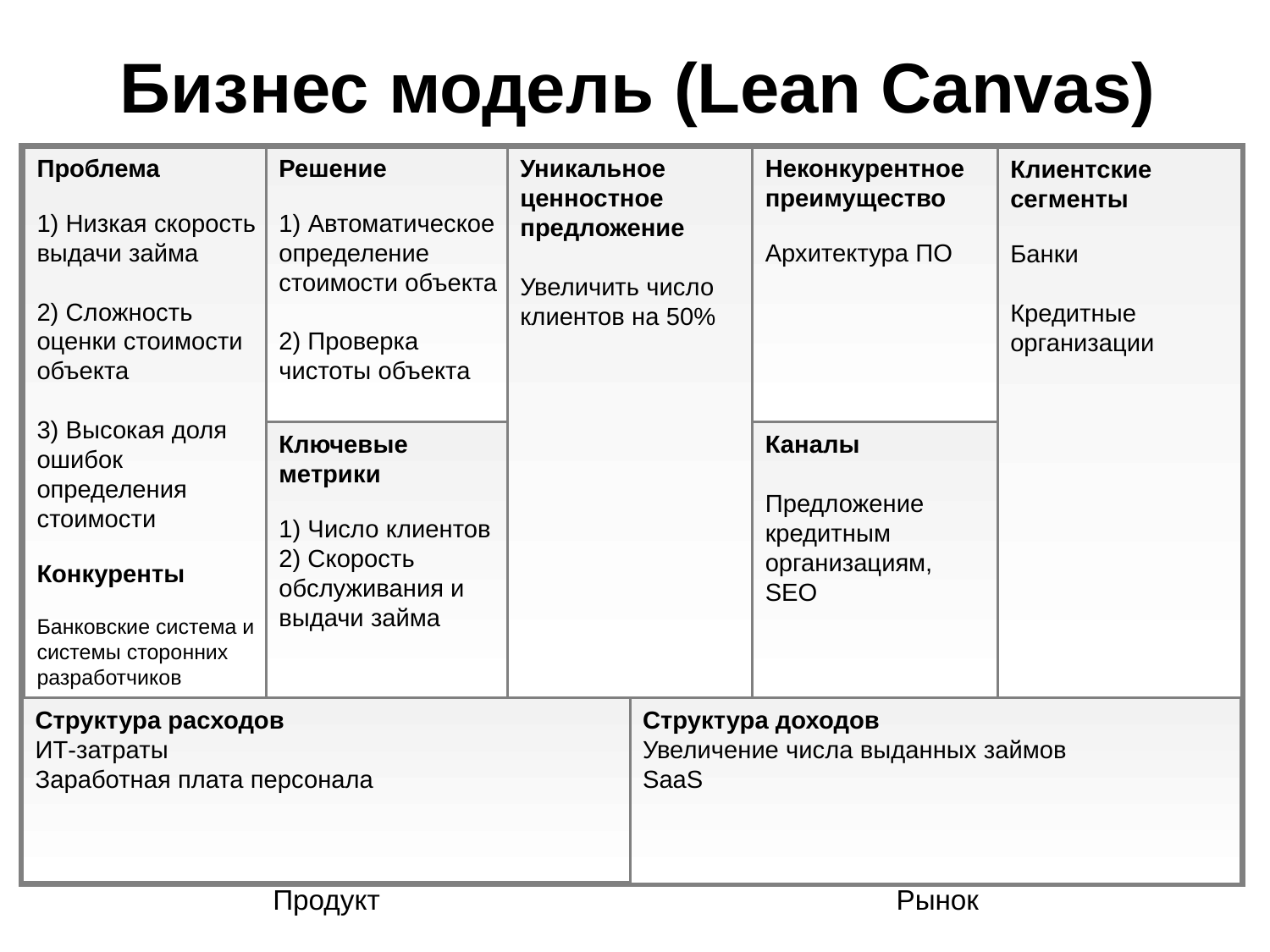

Бизнес модель (Lean Canvas)
Проблема

1) Низкая скорость выдачи займа

2) Сложность оценки стоимости объекта

3) Высокая доля ошибок определения стоимости

Конкуренты

Банковские система и системы сторонних разработчиков

Решение

1) Автоматическое определение стоимости объекта

2) Проверка чистоты объекта

Уникальное ценностное предложение

Увеличить число клиентов на 50%
Неконкурентное преимущество

Архитектура ПО
Клиентские сегменты

Банки

Кредитные организации
Ключевые метрики

1) Число клиентов
2) Скорость обслуживания и выдачи займа
Каналы

Предложение кредитным организациям, SEO
Структура доходов
Увеличение числа выданных займов
SaaS
Структура расходов
ИТ-затраты
Заработная плата персонала
Продукт
Рынок